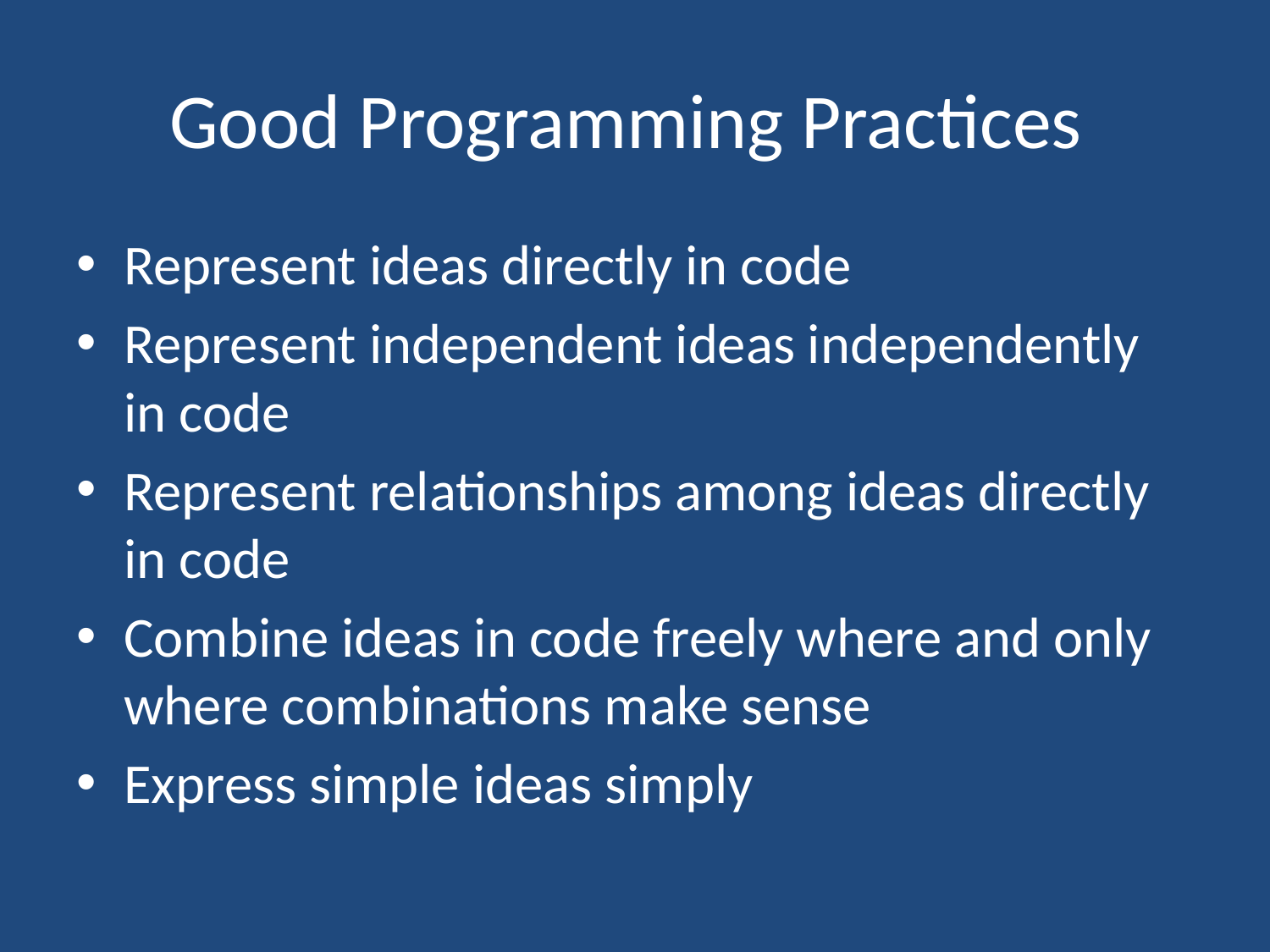

# Good Programming Practices
Represent ideas directly in code
Represent independent ideas independently in code
Represent relationships among ideas directly in code
Combine ideas in code freely where and only where combinations make sense
Express simple ideas simply